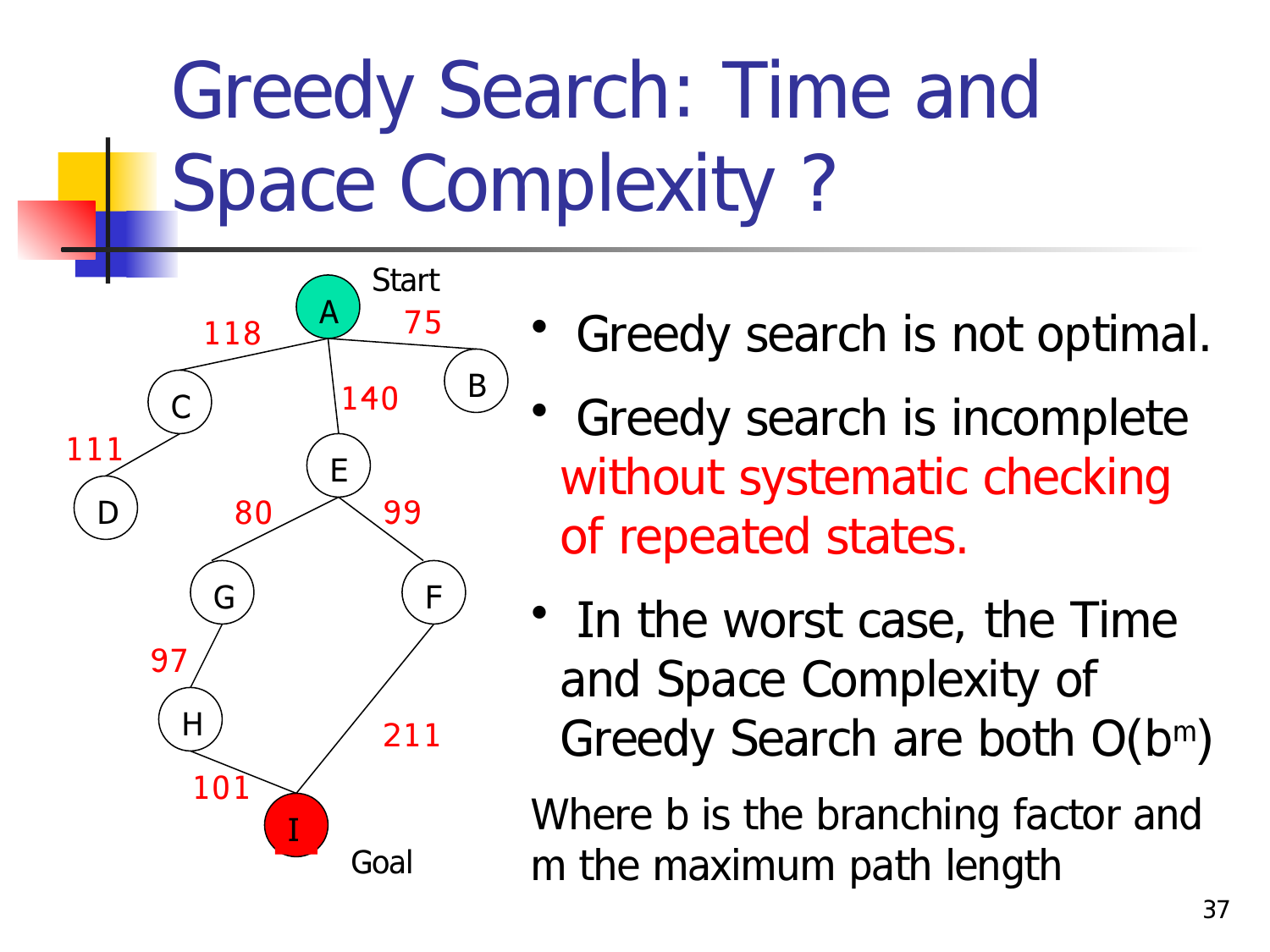

# Greedy Search: Time and Space Complexity ?
Start

A
75
 Greedy search is not optimal.
 Greedy search is incomplete without systematic checking of repeated states.
 In the worst case, the Time and Space Complexity of Greedy Search are both O(bm)
Where b is the branching factor and m the maximum path length
118

B

C
140
111

E

D
80
99

G

F

97

H
211

101

I
Goal
37